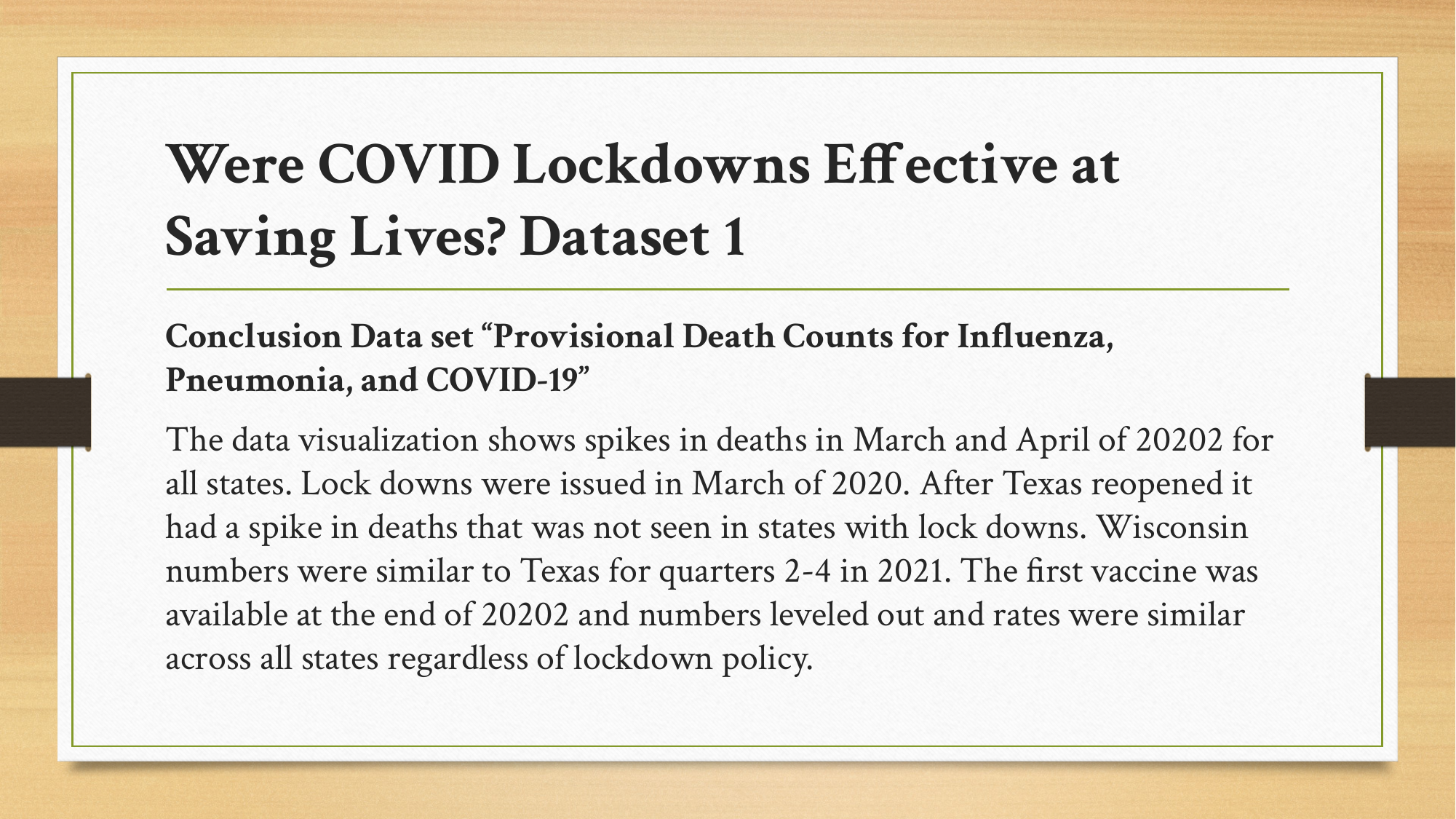

# Were COVID Lockdowns Effective at Saving Lives? Dataset 1
Conclusion Data set “Provisional Death Counts for Influenza, Pneumonia, and COVID-19”
The data visualization shows spikes in deaths in March and April of 20202 for all states. Lock downs were issued in March of 2020. After Texas reopened it had a spike in deaths that was not seen in states with lock downs. Wisconsin numbers were similar to Texas for quarters 2-4 in 2021. The first vaccine was available at the end of 20202 and numbers leveled out and rates were similar across all states regardless of lockdown policy.